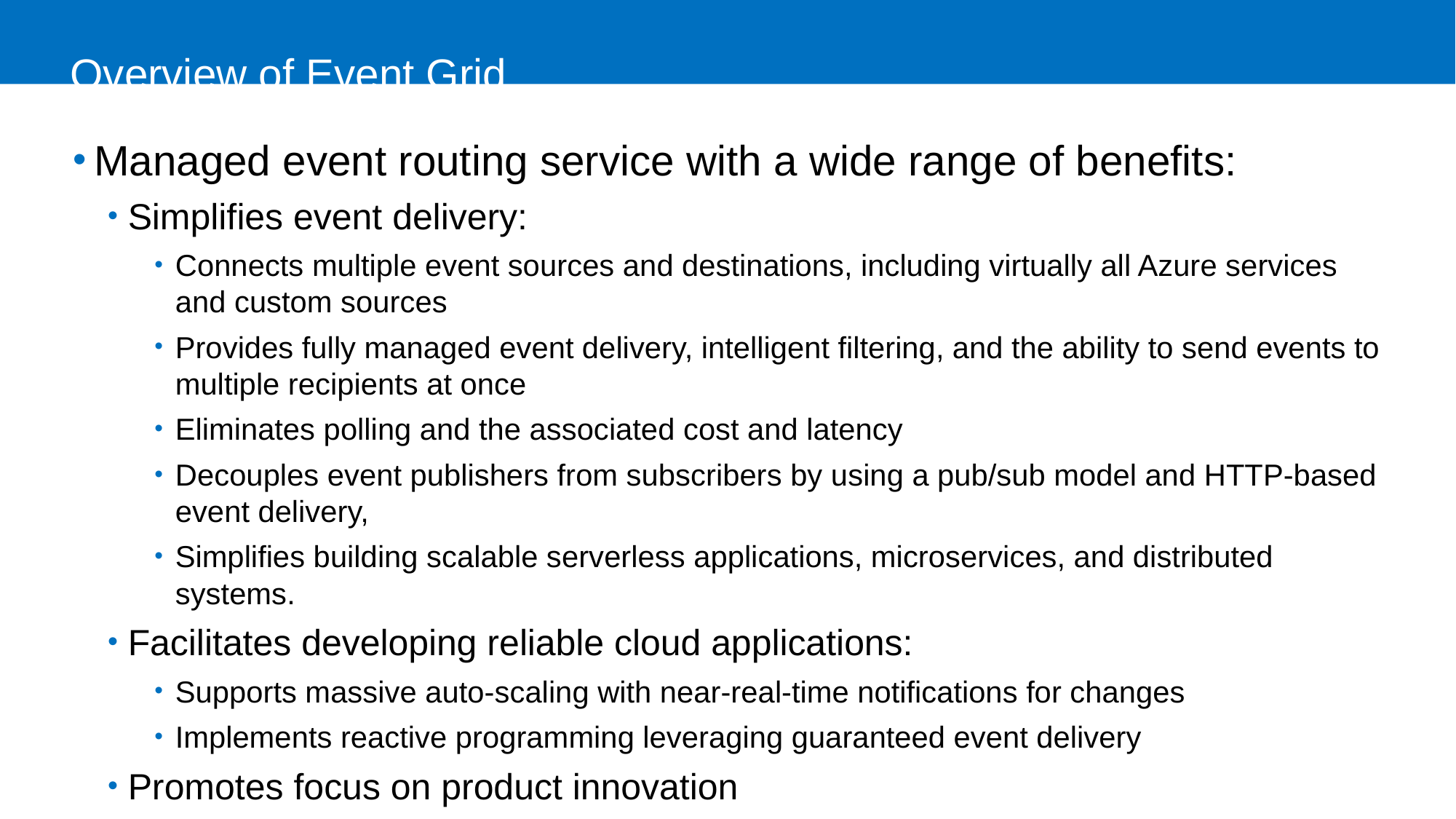

# Overview of Event Grid
Managed event routing service with a wide range of benefits:
Simplifies event delivery:
Connects multiple event sources and destinations, including virtually all Azure services and custom sources
Provides fully managed event delivery, intelligent filtering, and the ability to send events to multiple recipients at once
Eliminates polling and the associated cost and latency
Decouples event publishers from subscribers by using a pub/sub model and HTTP-based event delivery,
Simplifies building scalable serverless applications, microservices, and distributed systems.
Facilitates developing reliable cloud applications:
Supports massive auto-scaling with near-real-time notifications for changes
Implements reactive programming leveraging guaranteed event delivery
Promotes focus on product innovation